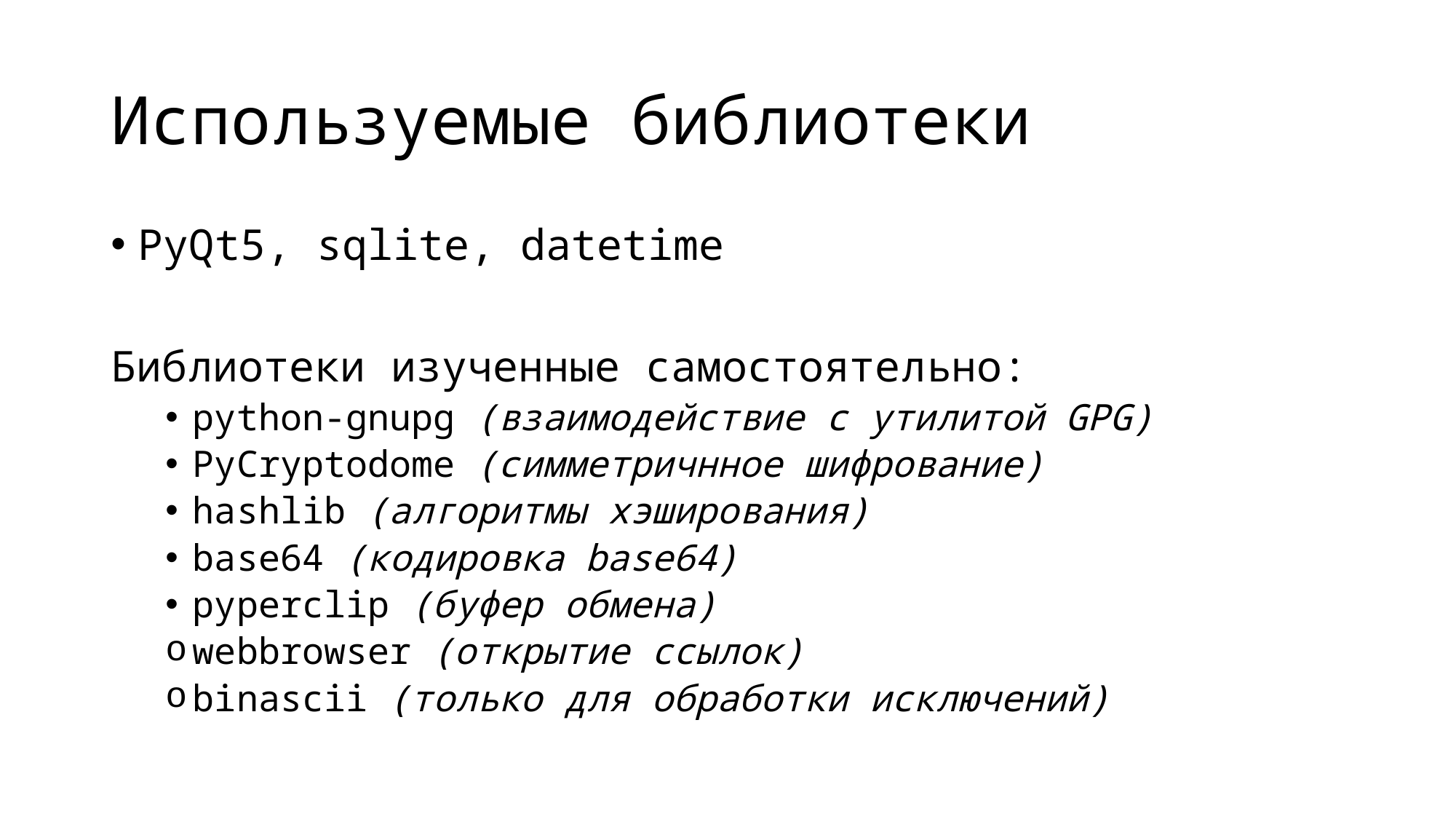

# Используемые библиотеки
PyQt5, sqlite, datetime

Библиотеки изученные самостоятельно:
python-gnupg (взаимодействие с утилитой GPG)
PyCryptodome (симметричнное шифрование)
hashlib (алгоритмы хэширования)
base64 (кодировка base64)
pyperclip (буфер обмена)
webbrowser (открытие ссылок)
binascii (только для обработки исключений)